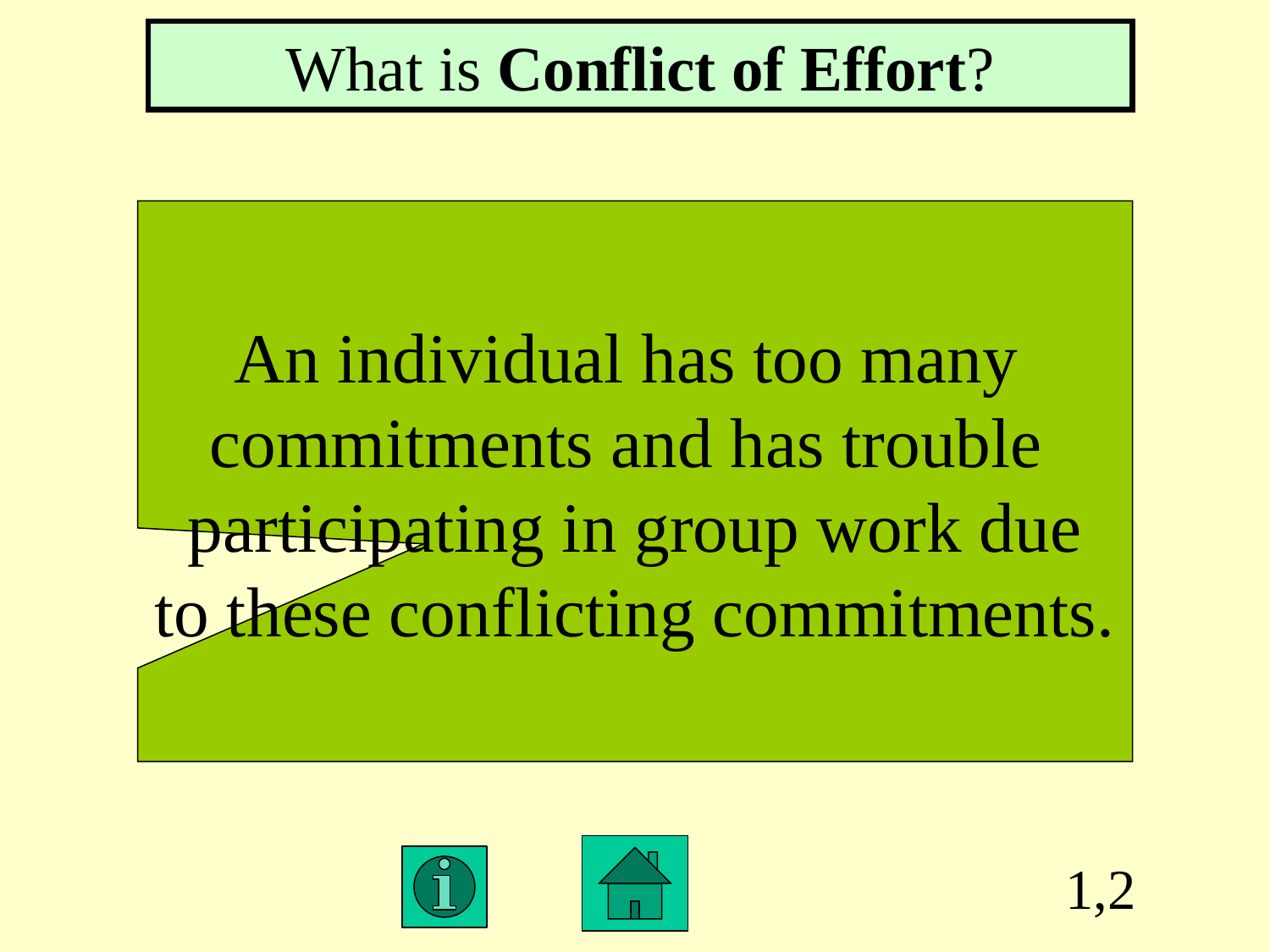

What is Conflict of Effort?
An individual has too many
commitments and has trouble
participating in group work due
to these conflicting commitments.

1,2